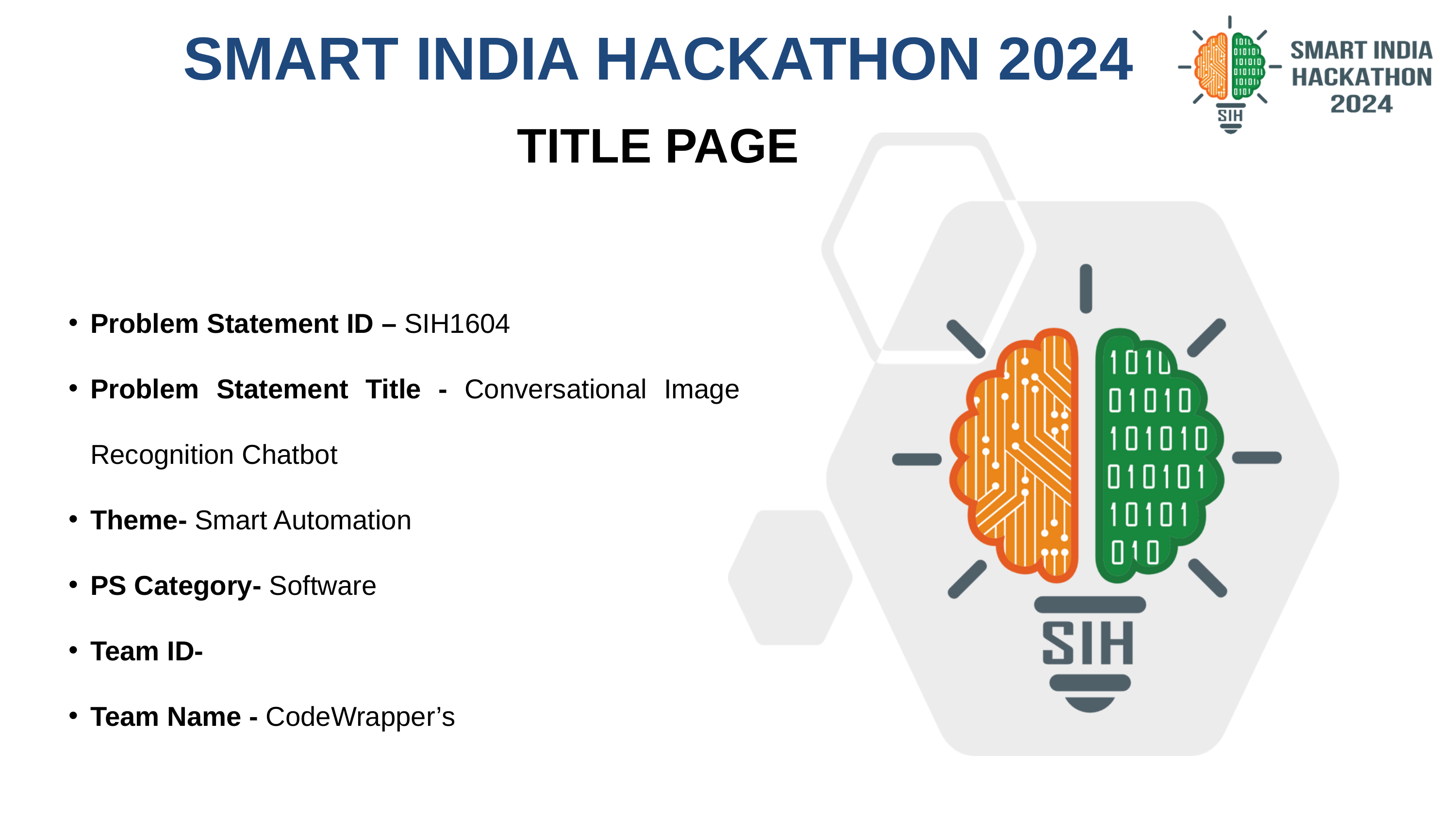

SMART INDIA HACKATHON 2024
TITLE PAGE

Problem Statement ID – SIH1604
Problem Statement Title - Conversational Image Recognition Chatbot
Theme- Smart Automation
PS Category- Software
Team ID-
Team Name - CodeWrapper’s